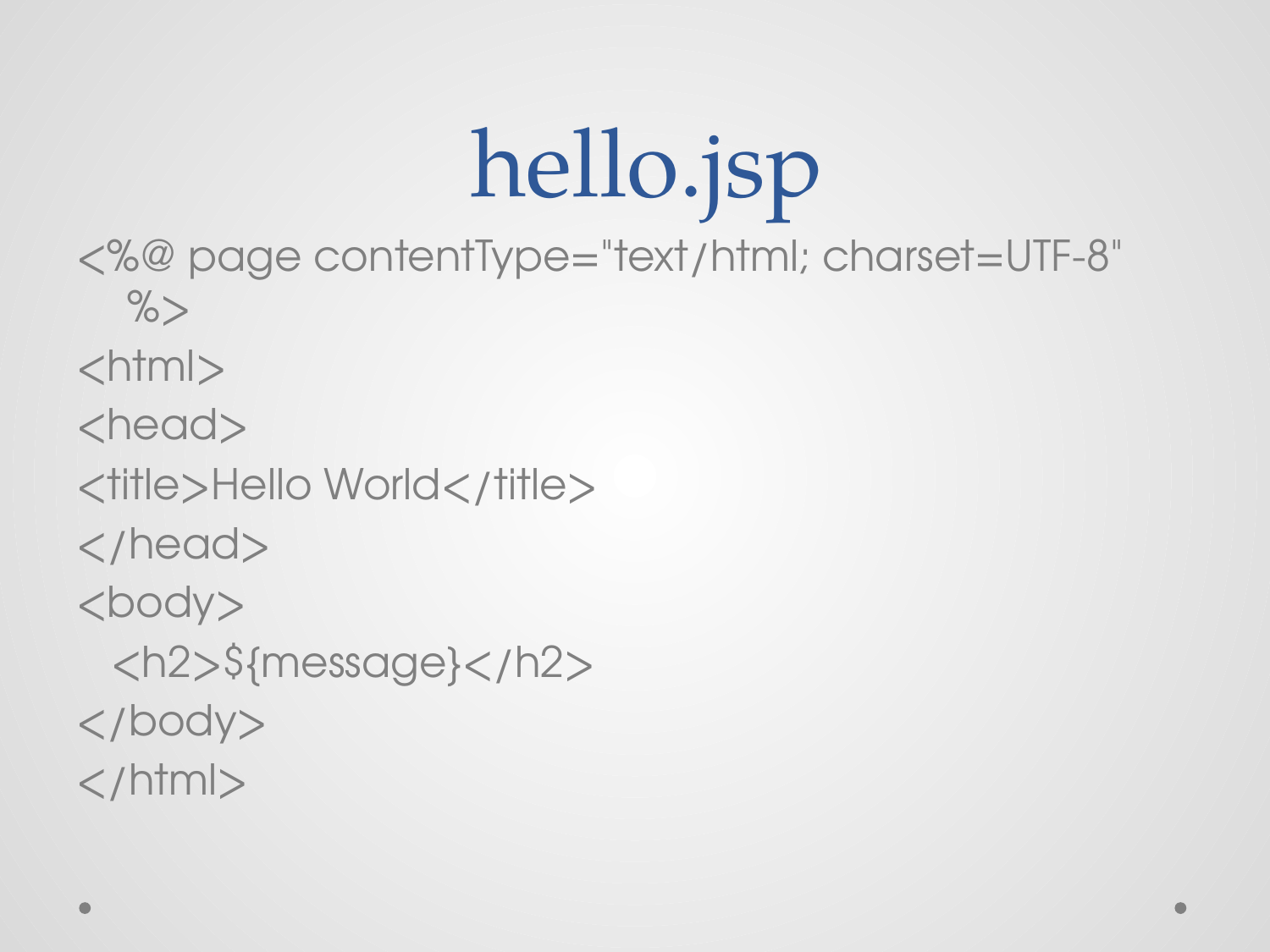

# hello.jsp
<%@ page contentType="text/html; charset=UTF-8" %>
<html>
<head>
<title>Hello World</title>
</head>
<body>
   <h2>${message}</h2>
</body>
</html>